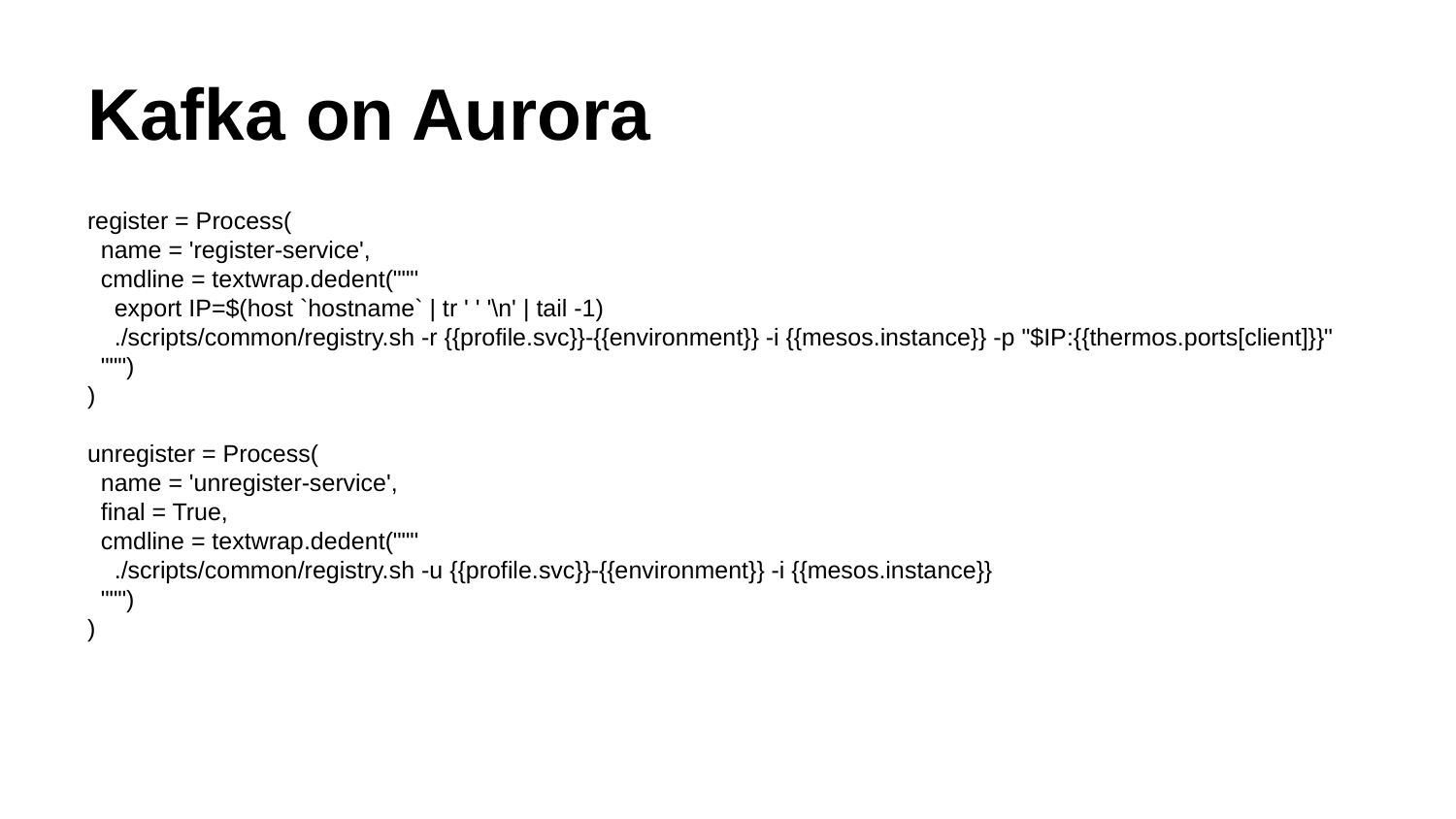

# Kafka on Aurora
register = Process(
  name = 'register-service',
  cmdline = textwrap.dedent("""
    export IP=$(host `hostname` | tr ' ' '\n' | tail -1)
    ./scripts/common/registry.sh -r {{profile.svc}}-{{environment}} -i {{mesos.instance}} -p "$IP:{{thermos.ports[client]}}"
  """)
)
unregister = Process(
  name = 'unregister-service',
  final = True,
  cmdline = textwrap.dedent("""
    ./scripts/common/registry.sh -u {{profile.svc}}-{{environment}} -i {{mesos.instance}}
  """)
)